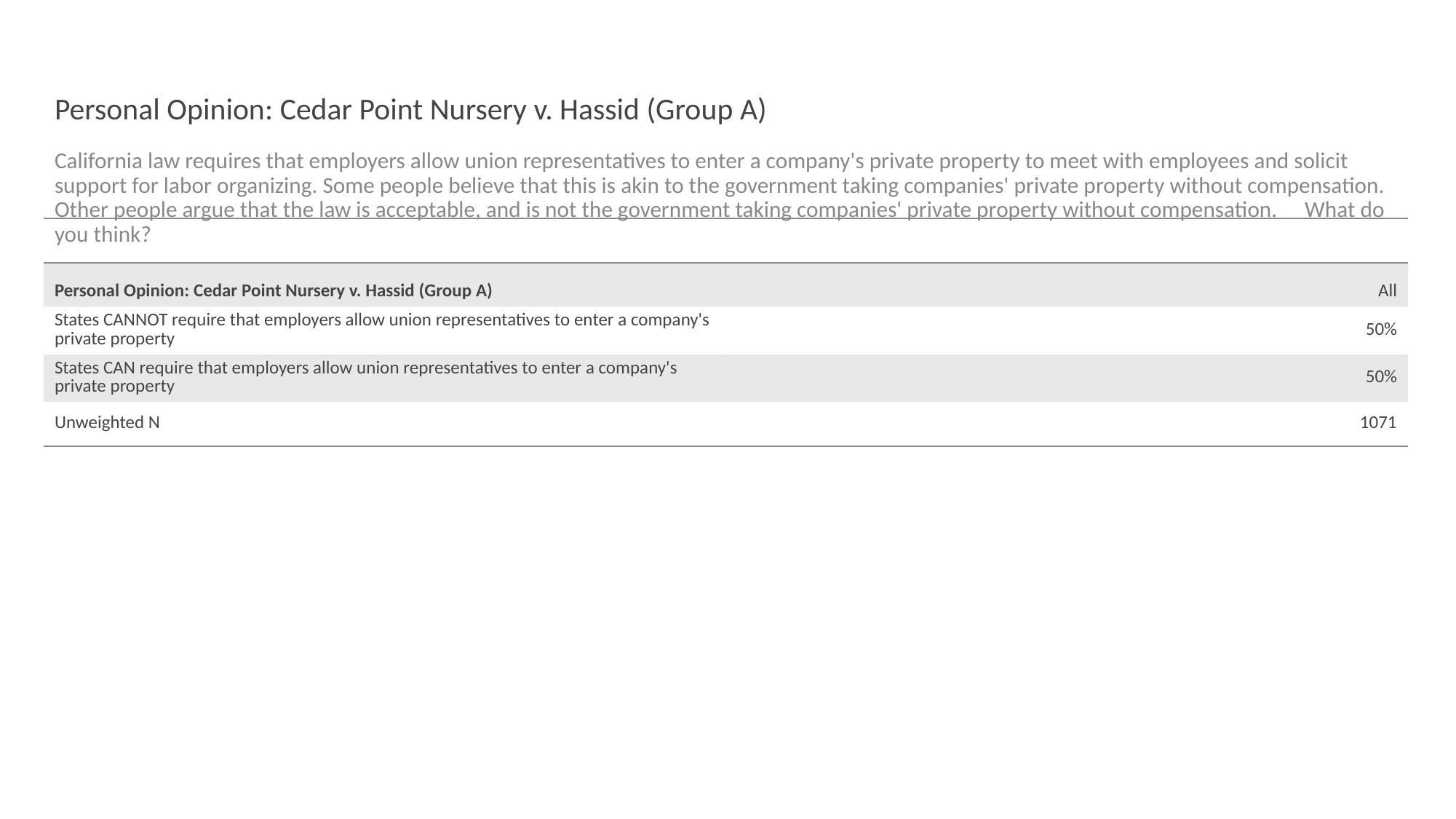

# Personal Opinion: Cedar Point Nursery v. Hassid (Group A)
California law requires that employers allow union representatives to enter a company's private property to meet with employees and solicit support for labor organizing. Some people believe that this is akin to the government taking companies' private property without compensation. Other people argue that the law is acceptable, and is not the government taking companies' private property without compensation.     What do you think?
|  |  |
| --- | --- |
| Personal Opinion: Cedar Point Nursery v. Hassid (Group A) | All |
| States CANNOT require that employers allow union representatives to enter a company's private property | 50% |
| States CAN require that employers allow union representatives to enter a company's private property | 50% |
| Unweighted N | 1071 |